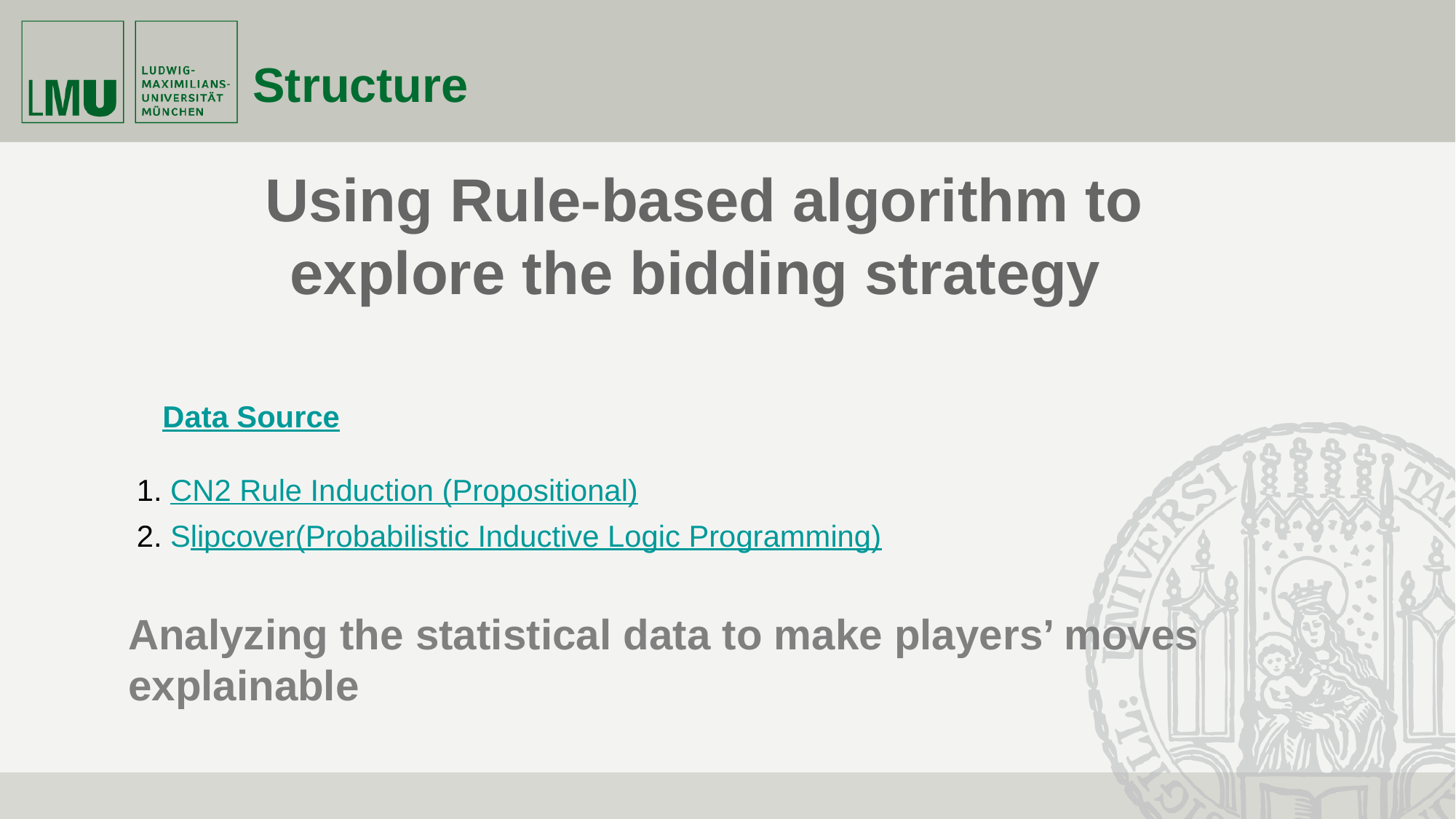

Structure
Using Rule-based algorithm to explore the bidding strategy
Data Source
 1. CN2 Rule Induction (Propositional)
 2. Slipcover(Probabilistic Inductive Logic Programming)

Analyzing the statistical data to make players’ moves explainable